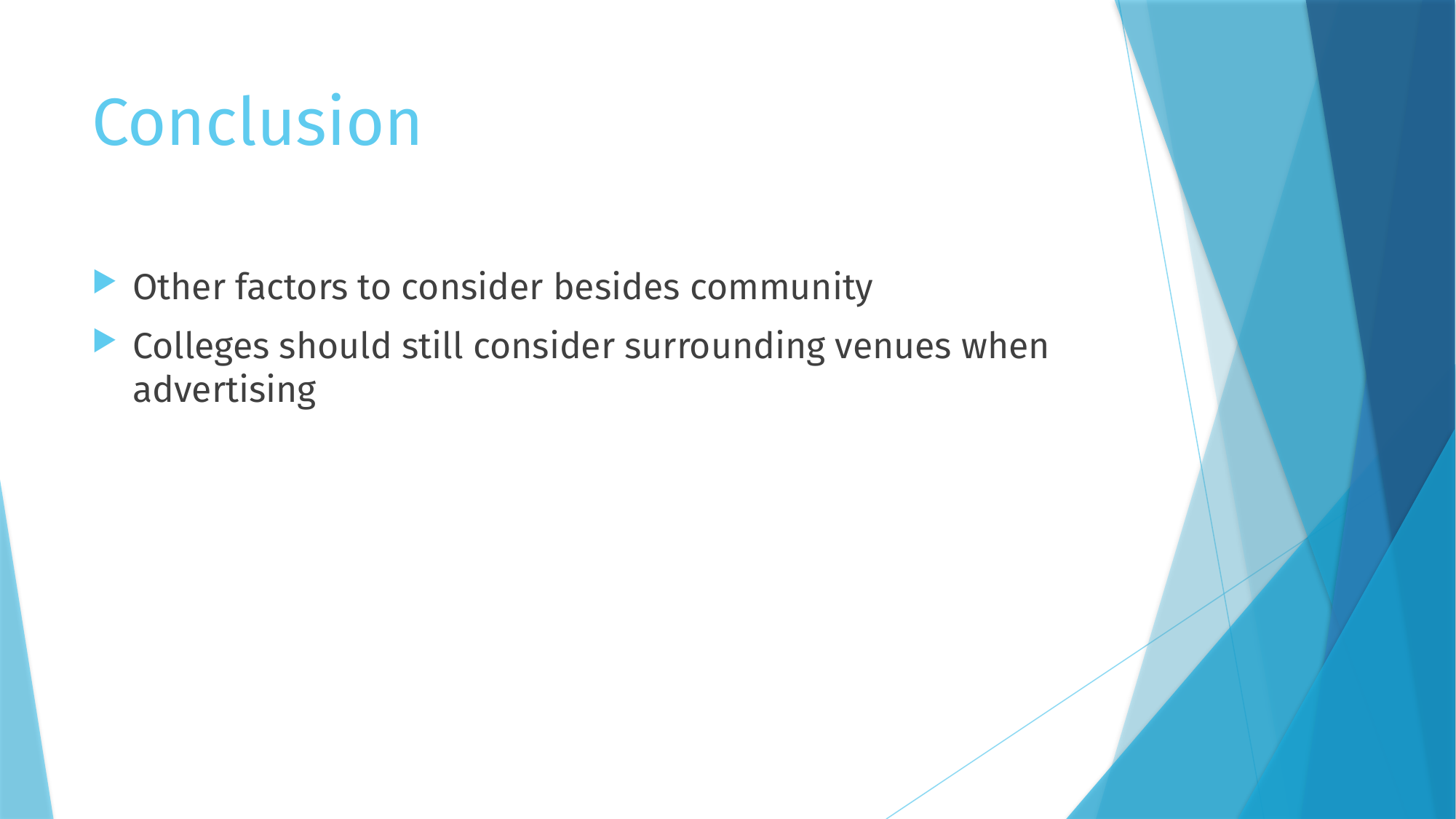

# Conclusion
Other factors to consider besides community
Colleges should still consider surrounding venues when advertising